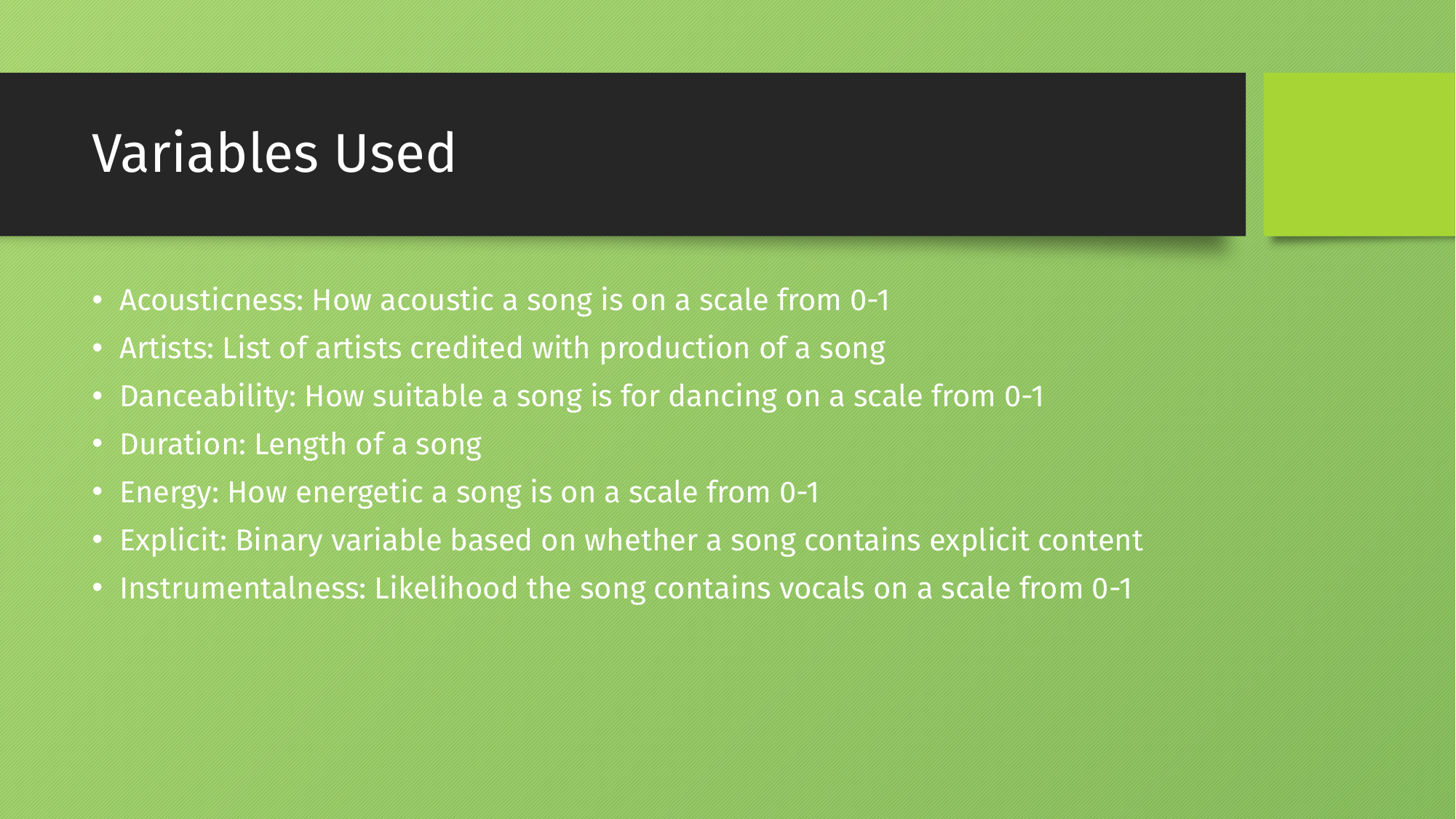

# Variables Used
Acousticness: How acoustic a song is on a scale from 0-1
Artists: List of artists credited with production of a song
Danceability: How suitable a song is for dancing on a scale from 0-1
Duration: Length of a song
Energy: How energetic a song is on a scale from 0-1
Explicit: Binary variable based on whether a song contains explicit content
Instrumentalness: Likelihood the song contains vocals on a scale from 0-1